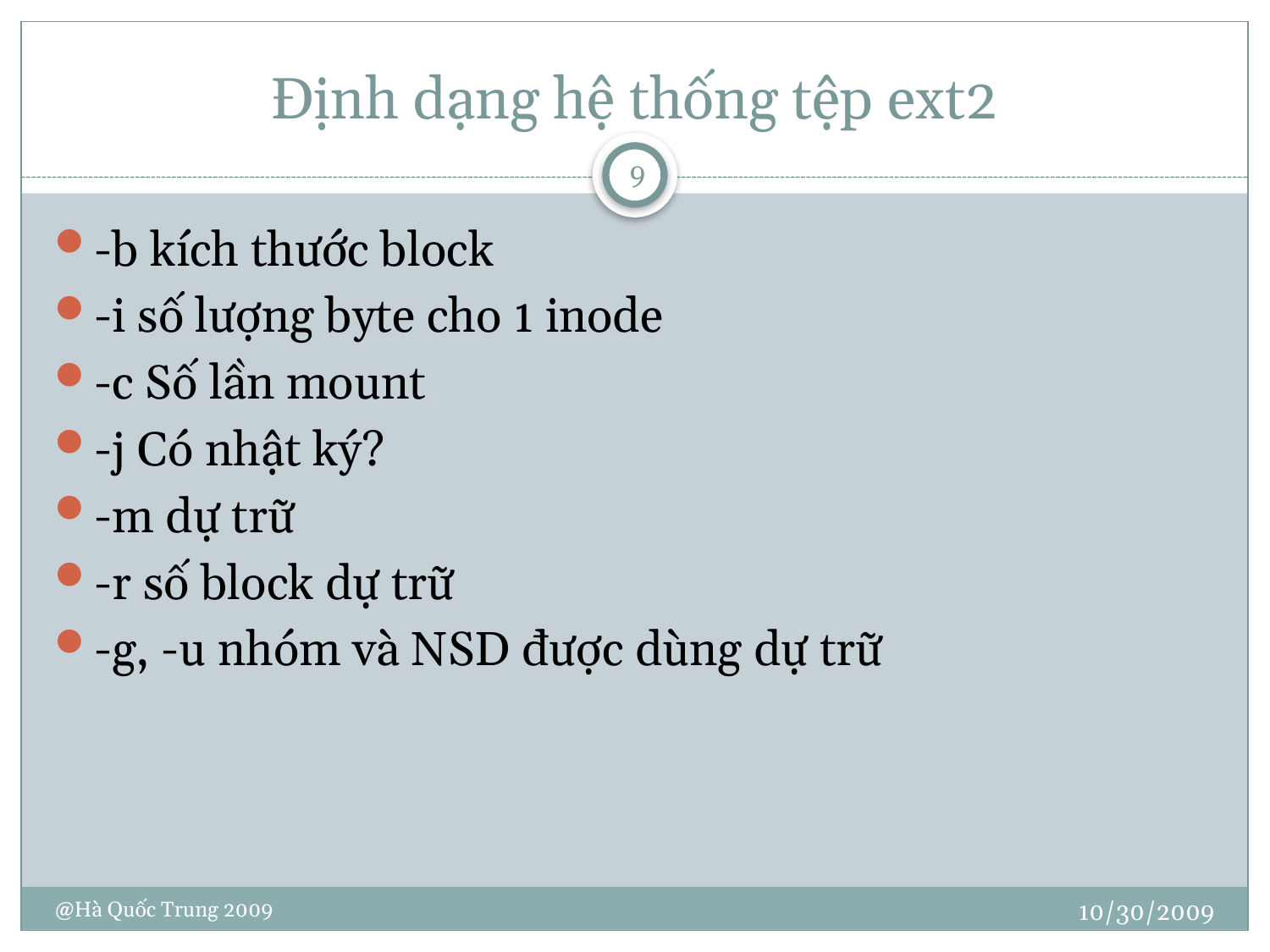

# Định dạng hệ thống tệp ext2
9
-b kích thước block
-i số lượng byte cho 1 inode
-c Số lần mount
-j Có nhật ký?
-m dự trữ
-r số block dự trữ
-g, -u nhóm và NSD được dùng dự trữ
10/30/2009
@Hà Quốc Trung 2009